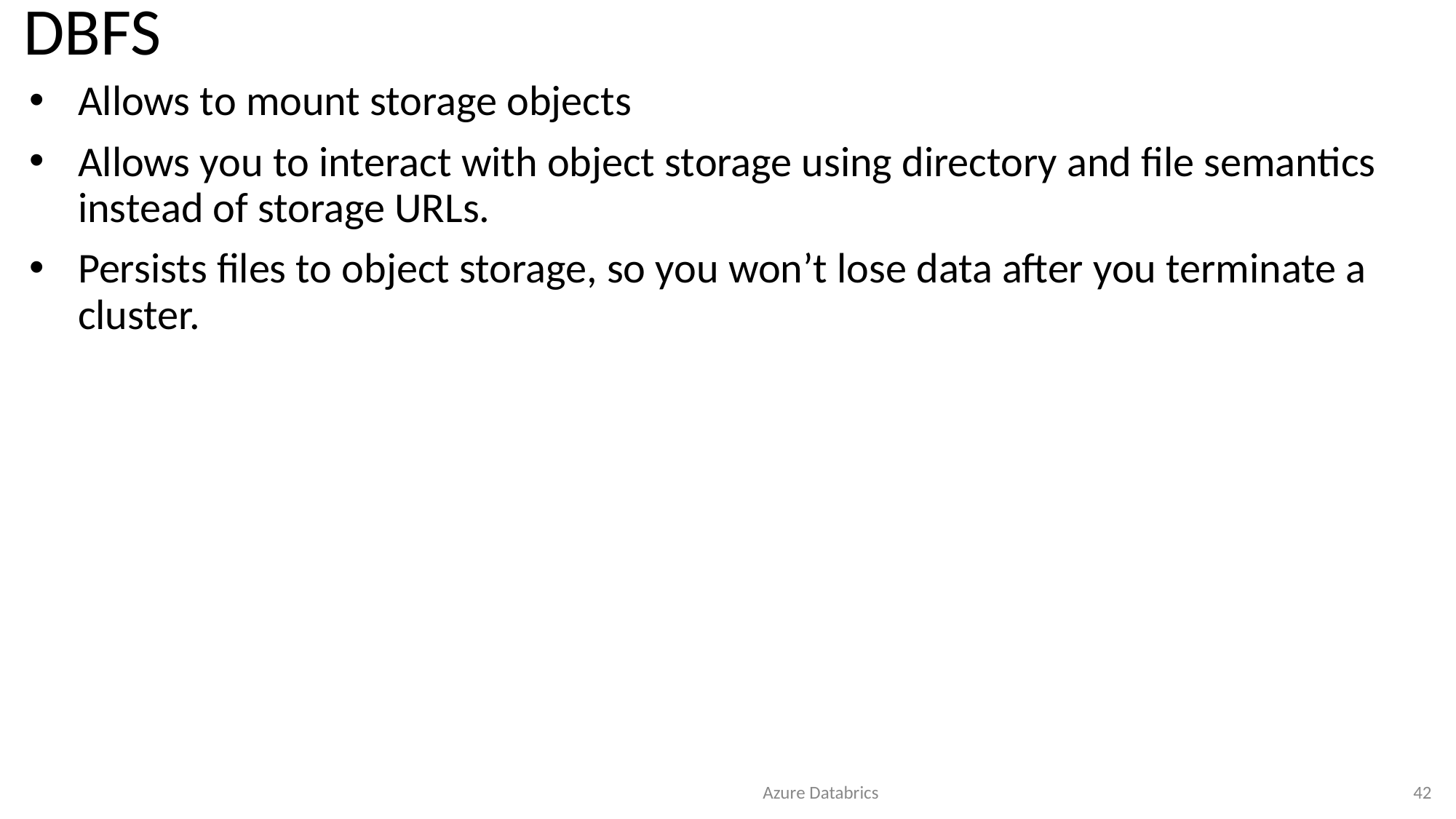

# DBFS
Allows to mount storage objects
Allows you to interact with object storage using directory and file semantics instead of storage URLs.
Persists files to object storage, so you won’t lose data after you terminate a cluster.

Azure Databrics
42